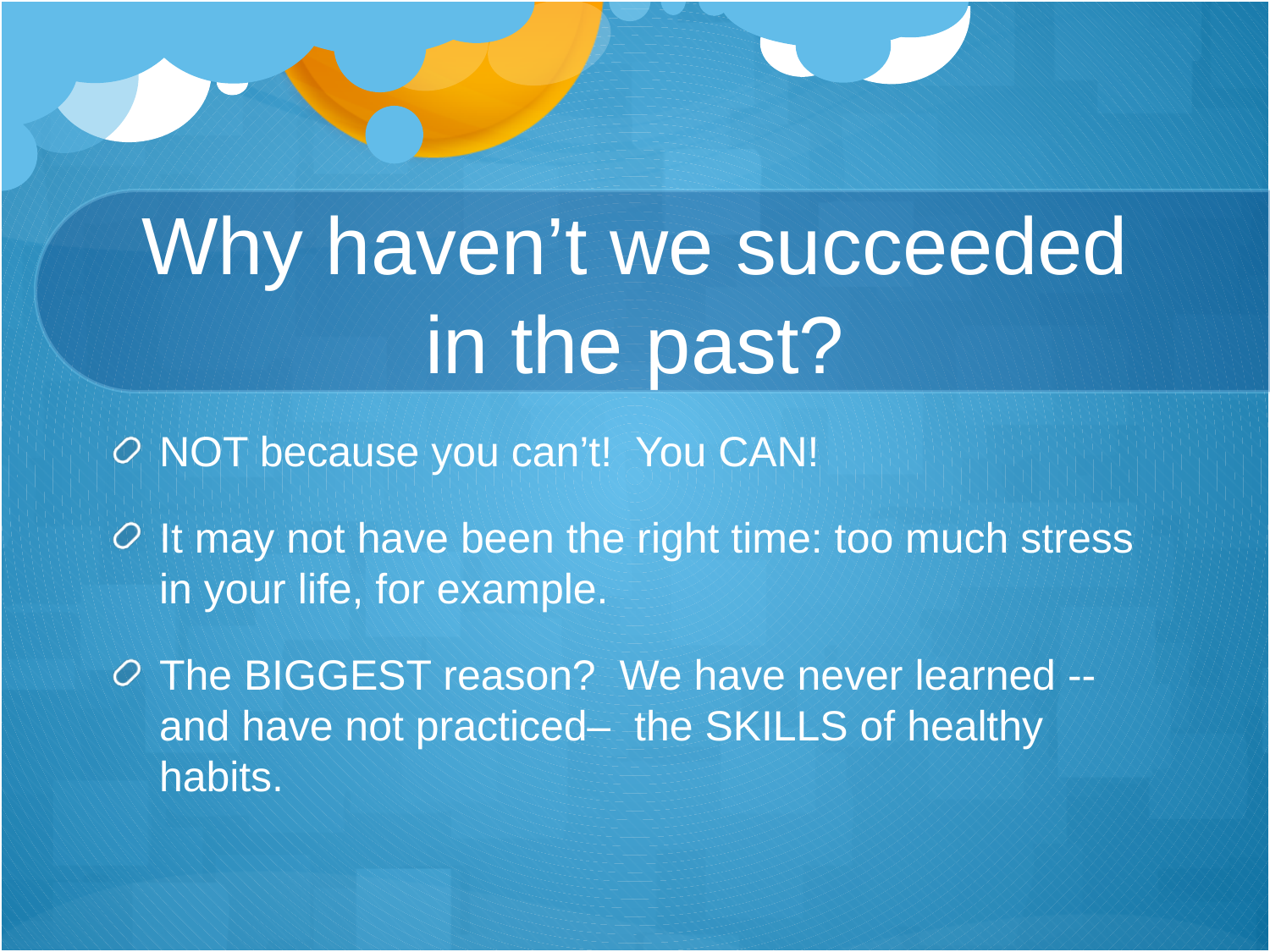

# Why haven’t we succeeded in the past?
NOT because you can’t!  You CAN!
It may not have been the right time: too much stress in your life, for example.
The BIGGEST reason?  We have never learned -- and have not practiced–  the SKILLS of healthy habits.